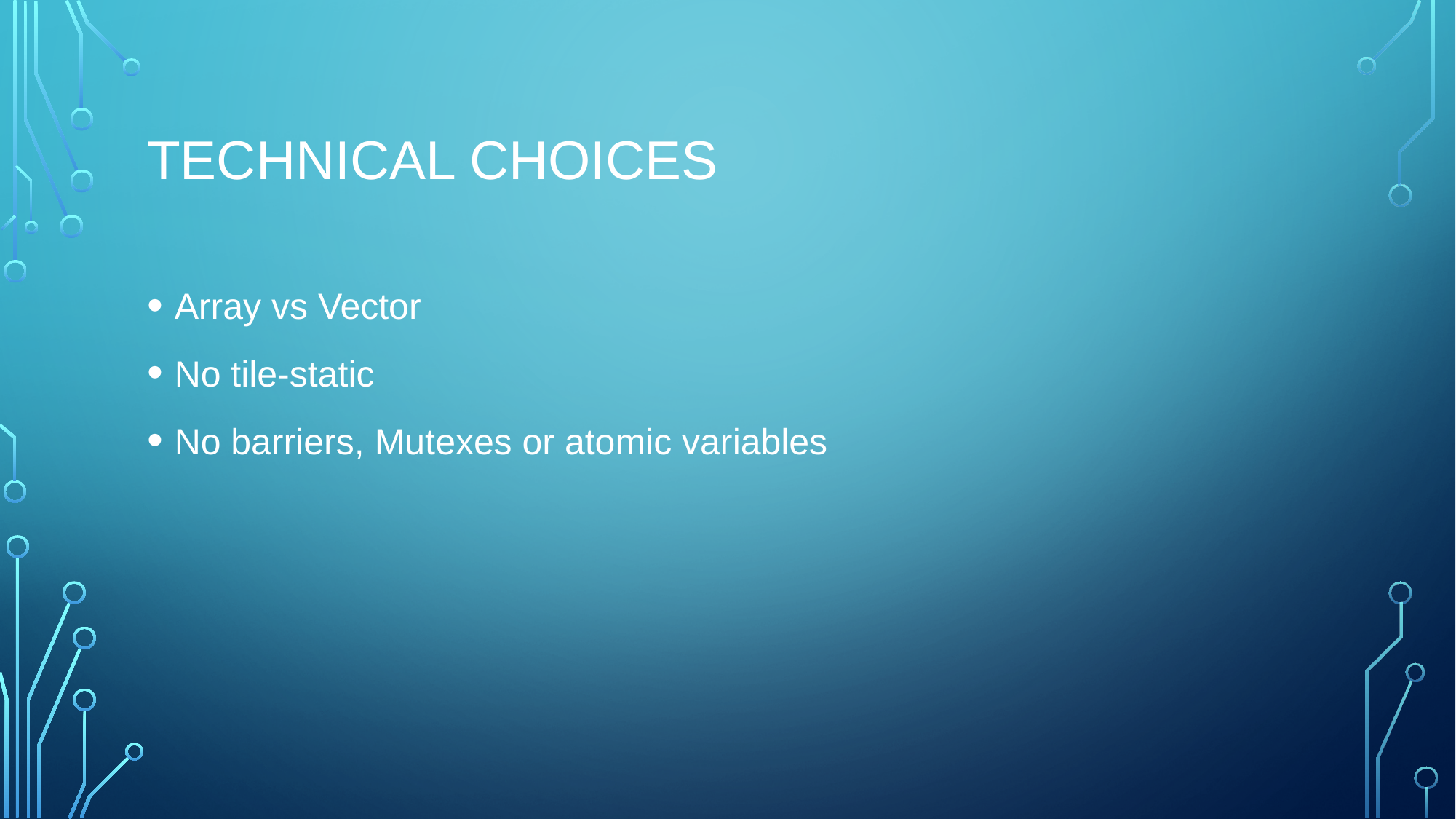

# Technical choices
Array vs Vector
No tile-static
No barriers, Mutexes or atomic variables